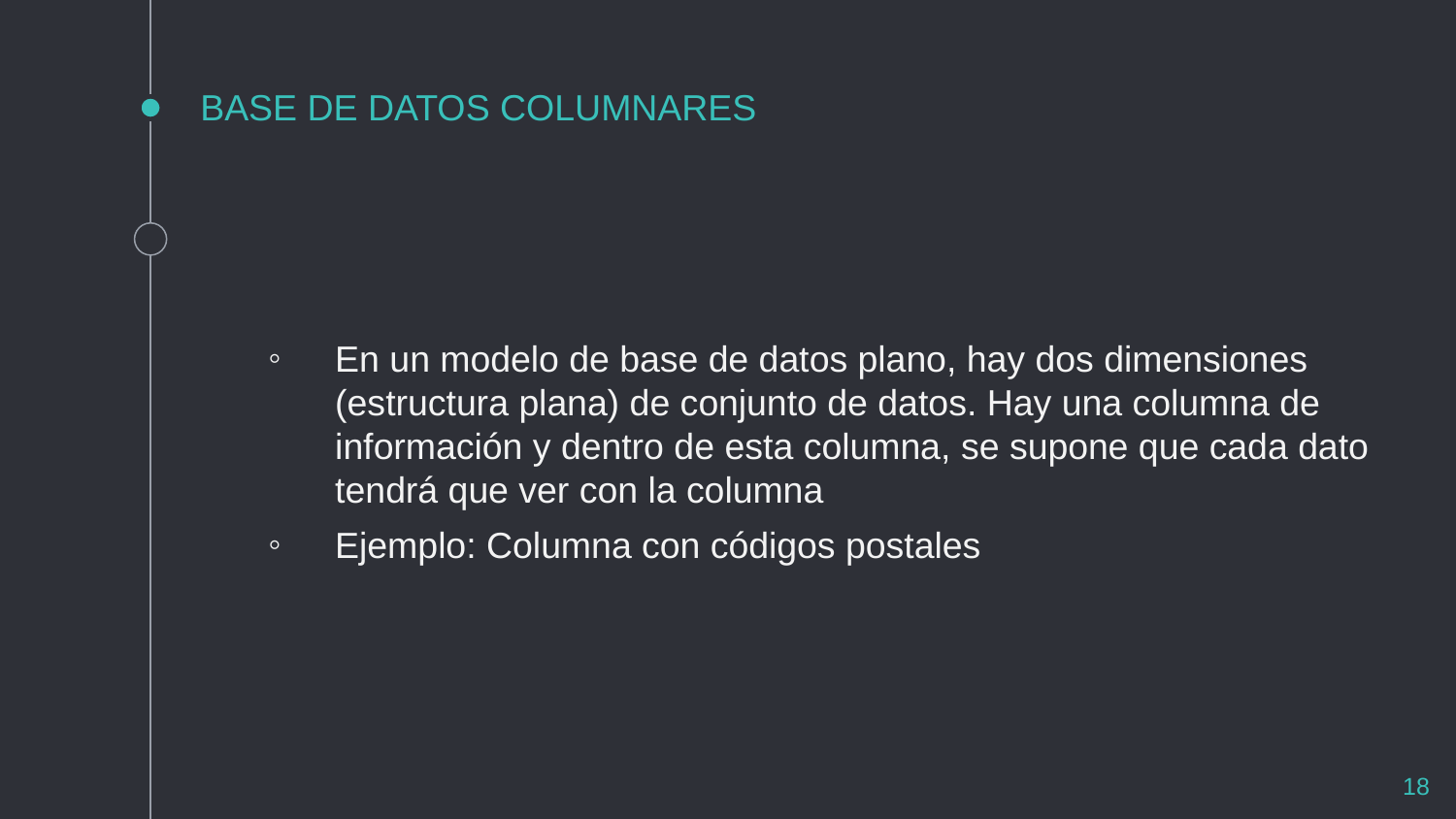

En un modelo de base de datos plano, hay dos dimensiones (estructura plana) de conjunto de datos. Hay una columna de información y dentro de esta columna, se supone que cada dato tendrá que ver con la columna
Ejemplo: Columna con códigos postales
# BASE DE DATOS COLUMNARES
18